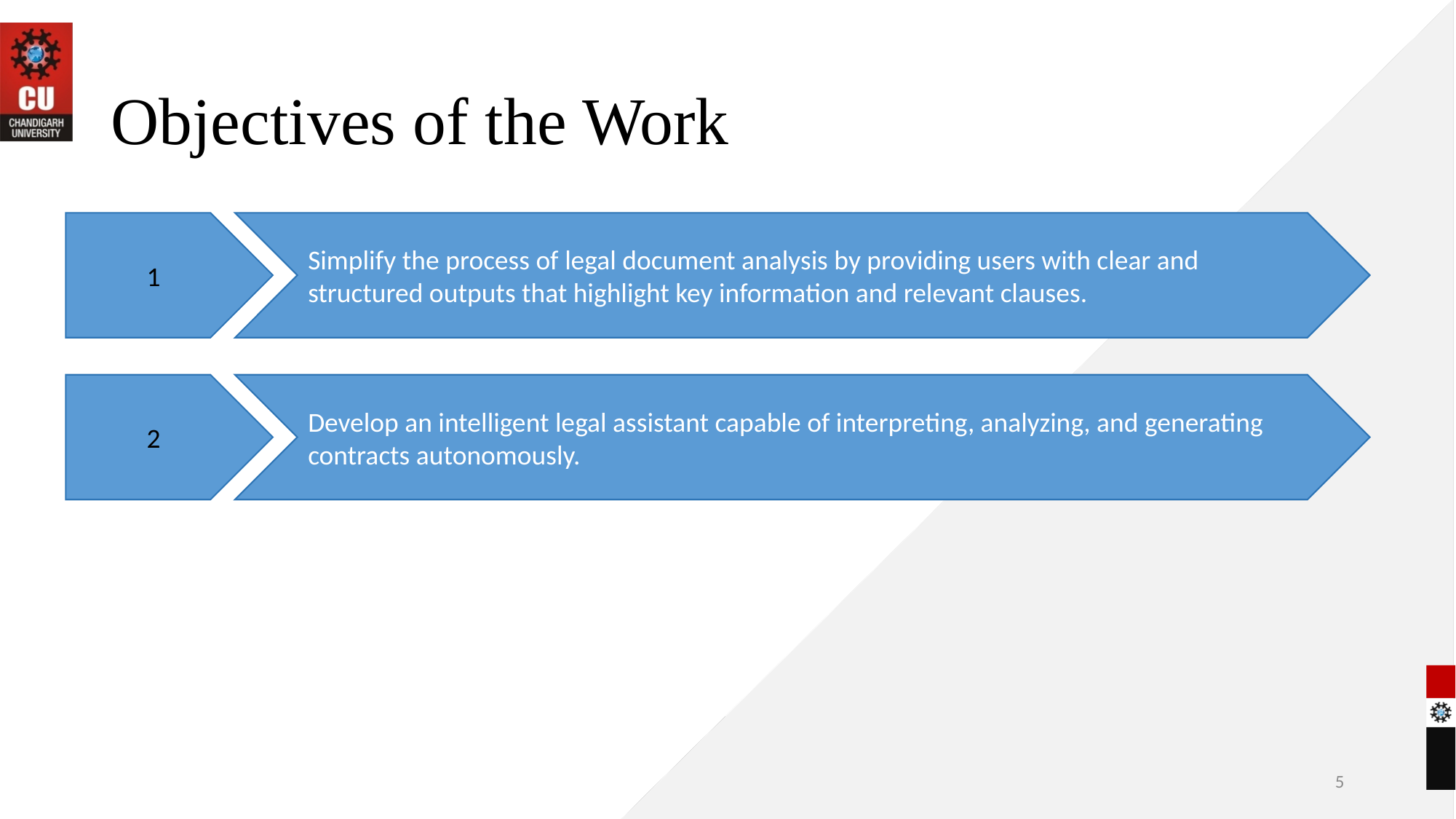

# Objectives of the Work
1
Simplify the process of legal document analysis by providing users with clear and structured outputs that highlight key information and relevant clauses.
2
Develop an intelligent legal assistant capable of interpreting, analyzing, and generating contracts autonomously.
5